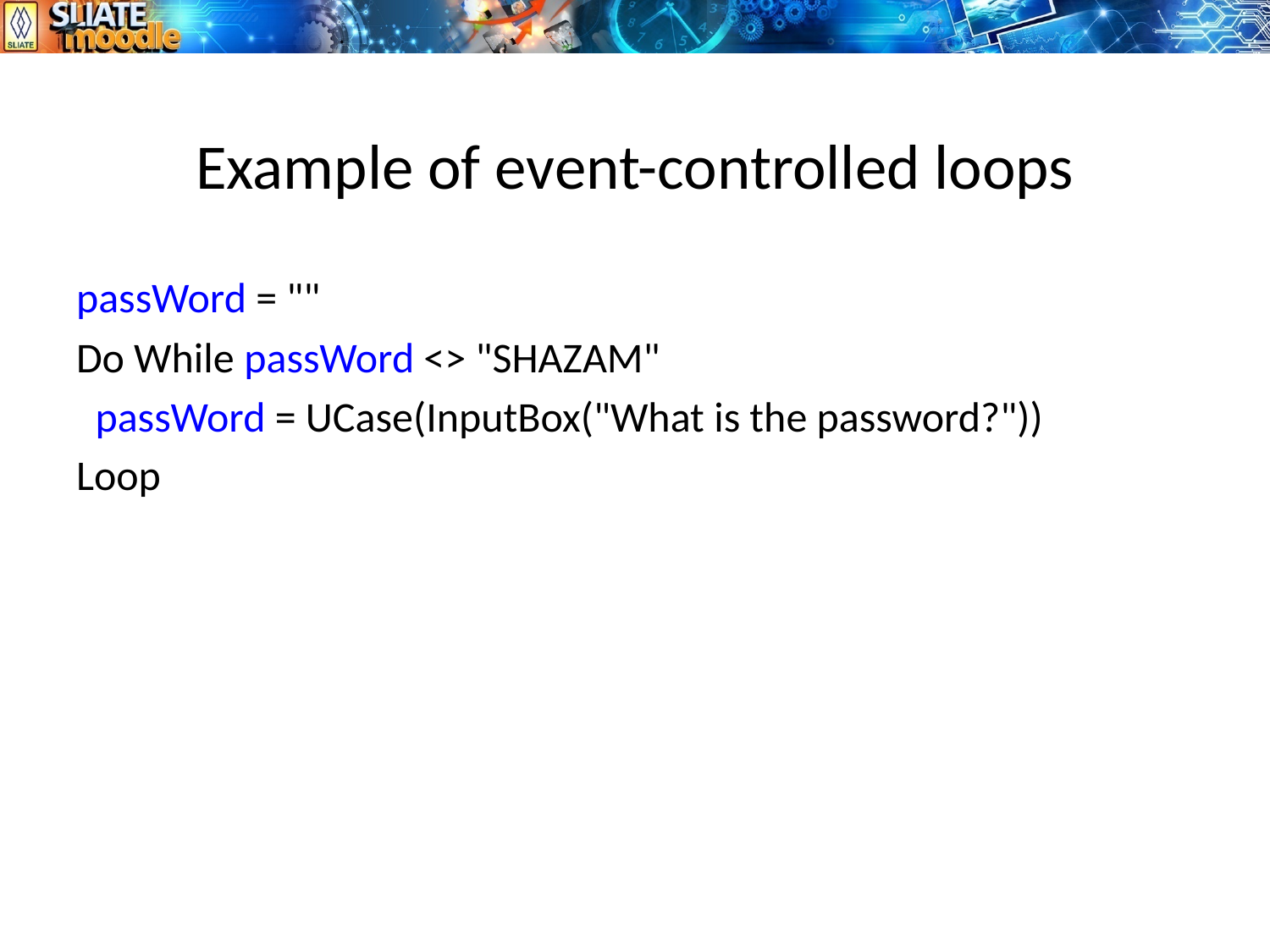

# Example of event-controlled loops
passWord = ""
Do While passWord <> "SHAZAM"
  passWord = UCase(InputBox("What is the password?"))
Loop